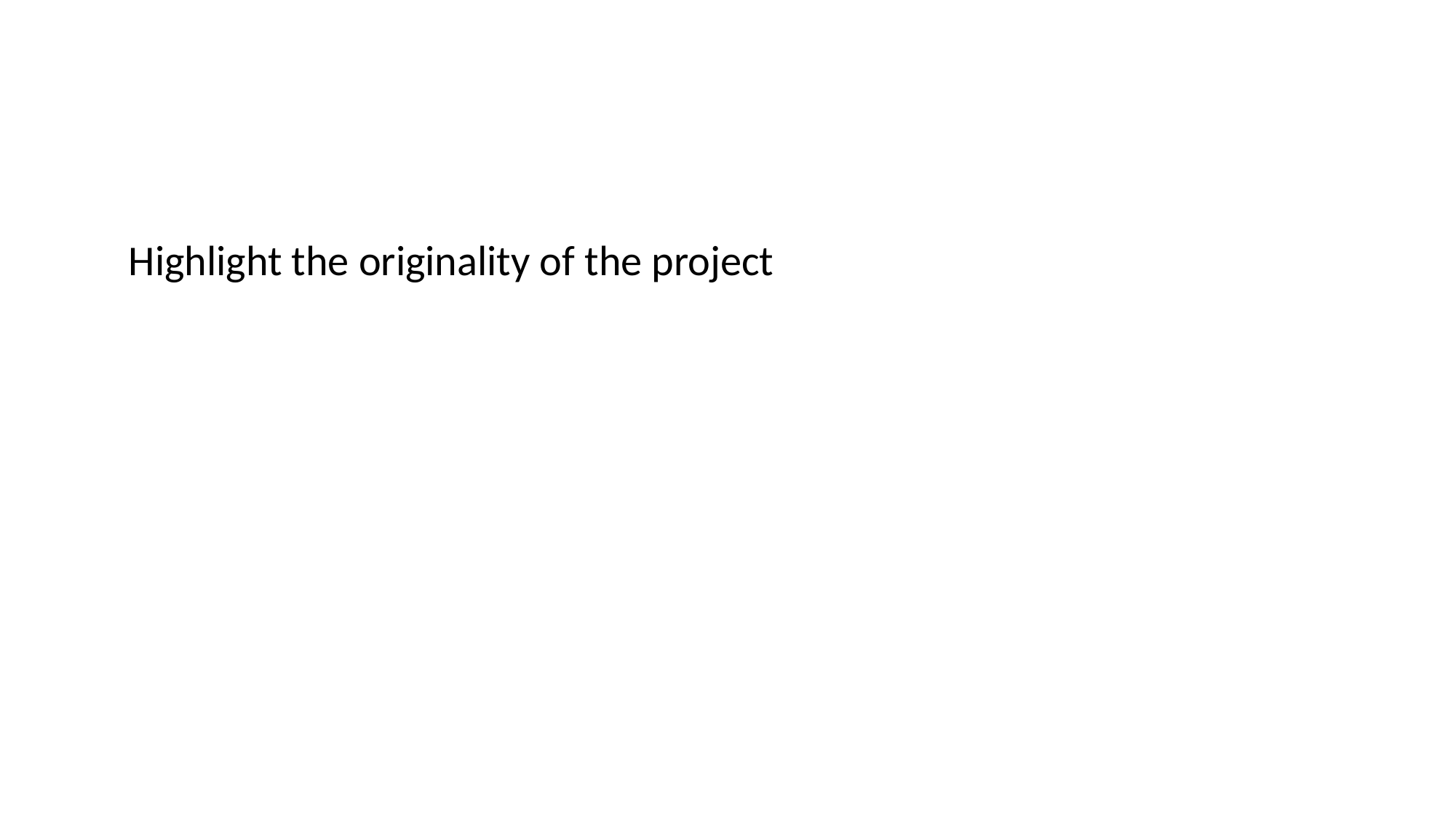

#
Highlight the originality of the project